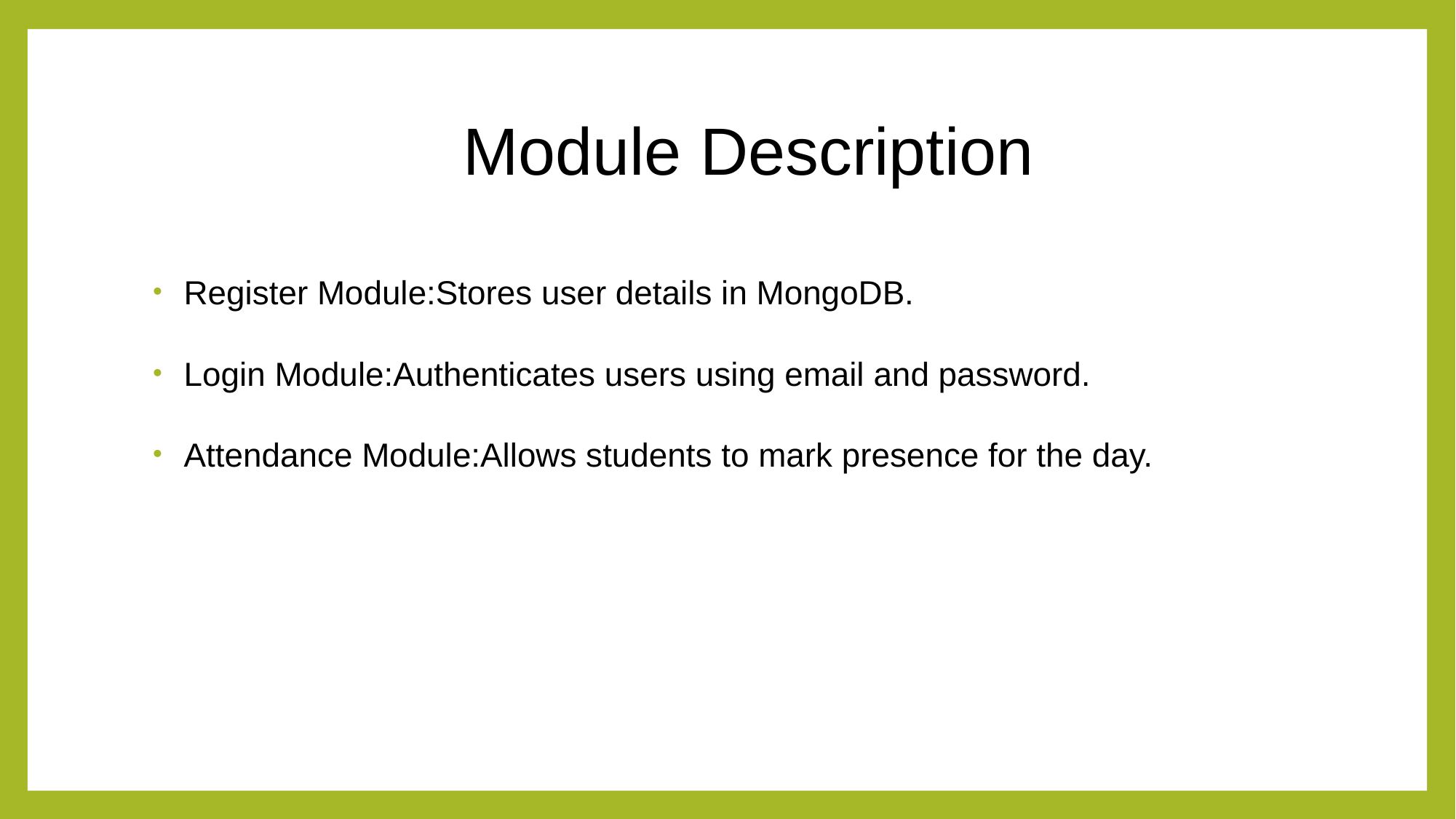

# Module Description
 Register Module:Stores user details in MongoDB.
 Login Module:Authenticates users using email and password.
 Attendance Module:Allows students to mark presence for the day.